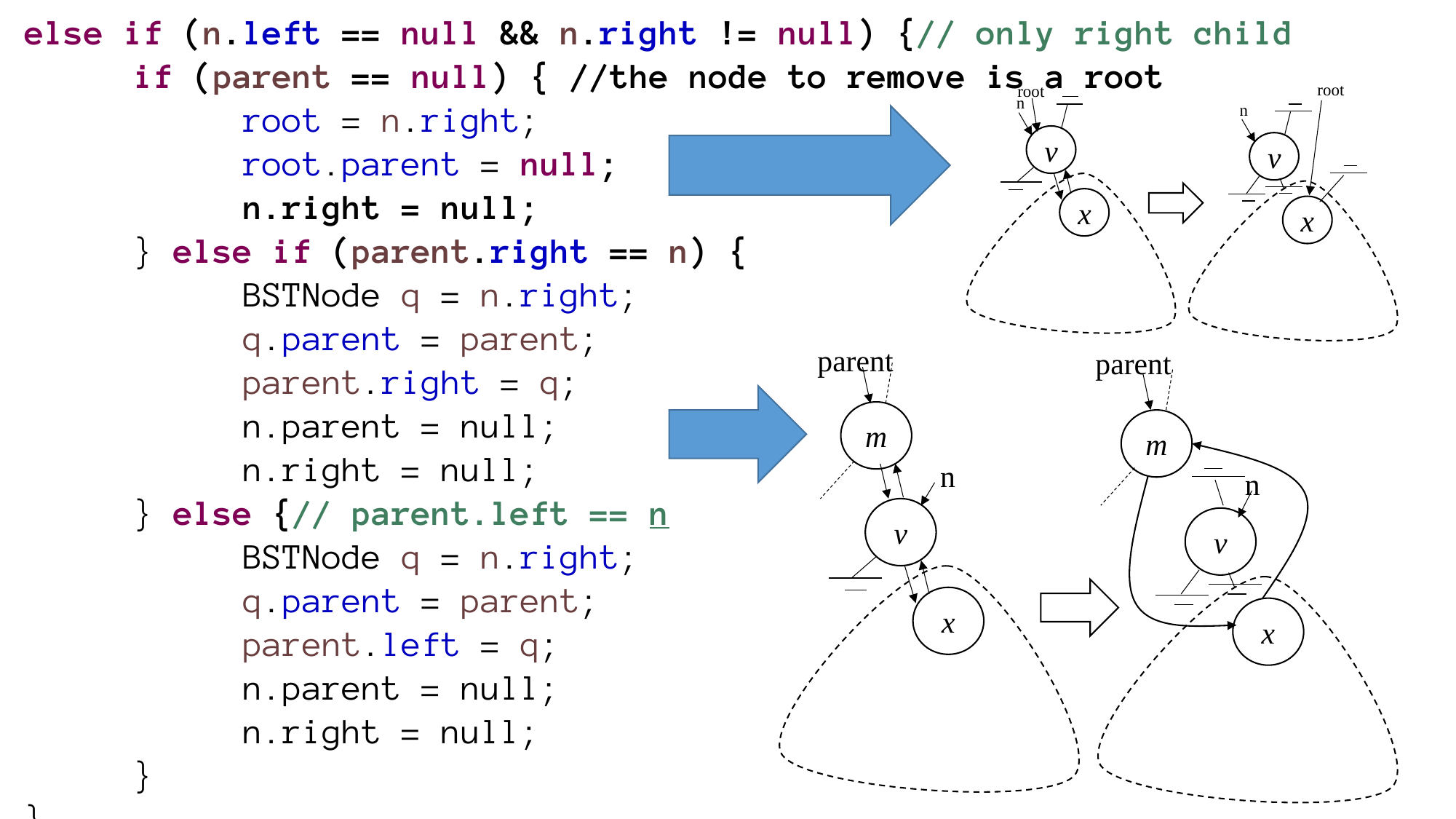

else if (n.left == null && n.right != null) {// only right child
	if (parent == null) { //the node to remove is a root
		root = n.right;
		root.parent = null;
		n.right = null;
	} else if (parent.right == n) {
		BSTNode q = n.right;
		q.parent = parent;
		parent.right = q;
		n.parent = null;
		n.right = null;
	} else {// parent.left == n
		BSTNode q = n.right;
		q.parent = parent;
		parent.left = q;
		n.parent = null;
		n.right = null;
	}
}
root
root
n
n
v
v

x
x

parent
n
n
v
v

x
x
m
parent
m